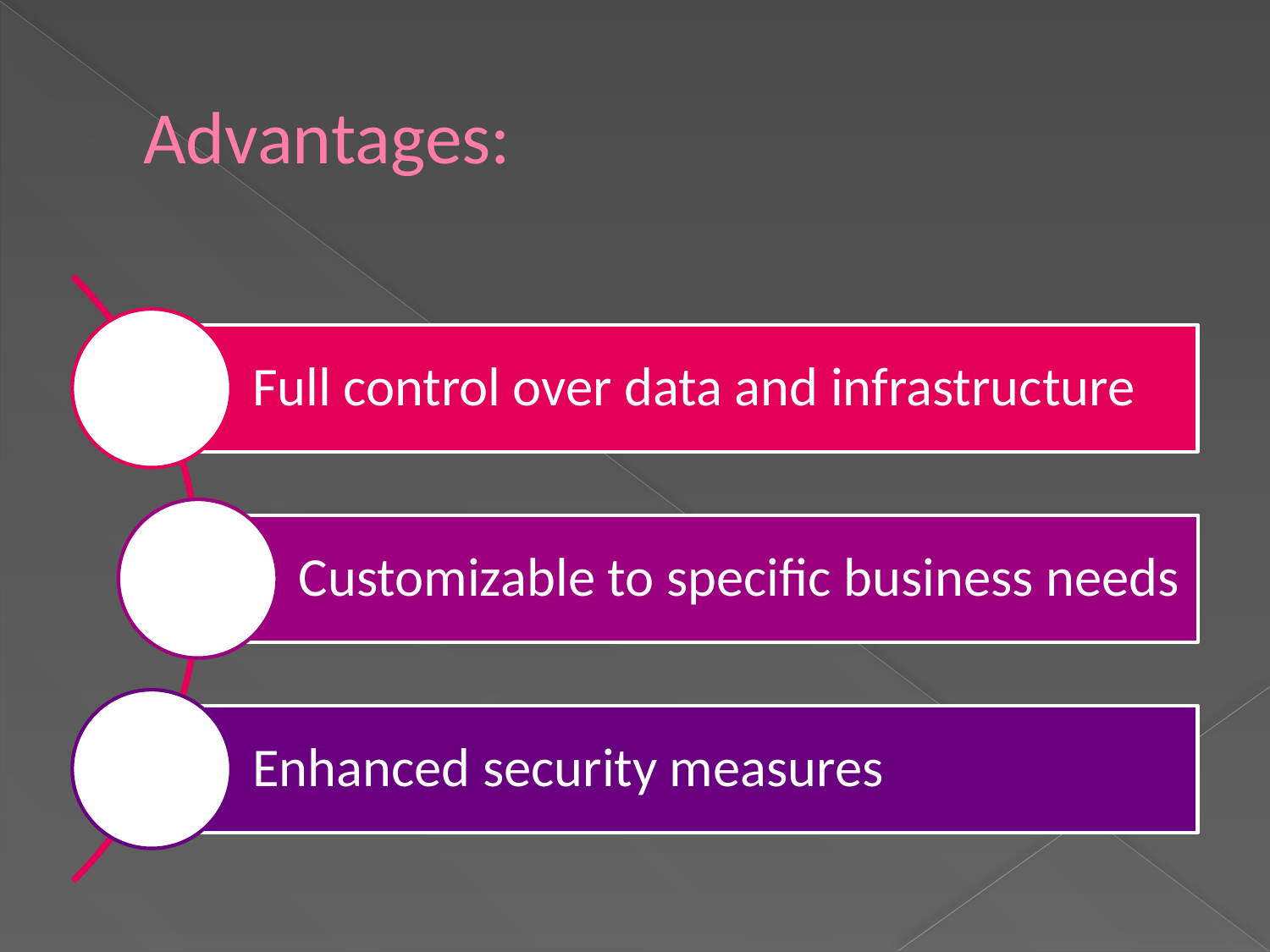

# Advantages:
Full control over data and infrastructure
Customizable to specific business needs
Enhanced security measures